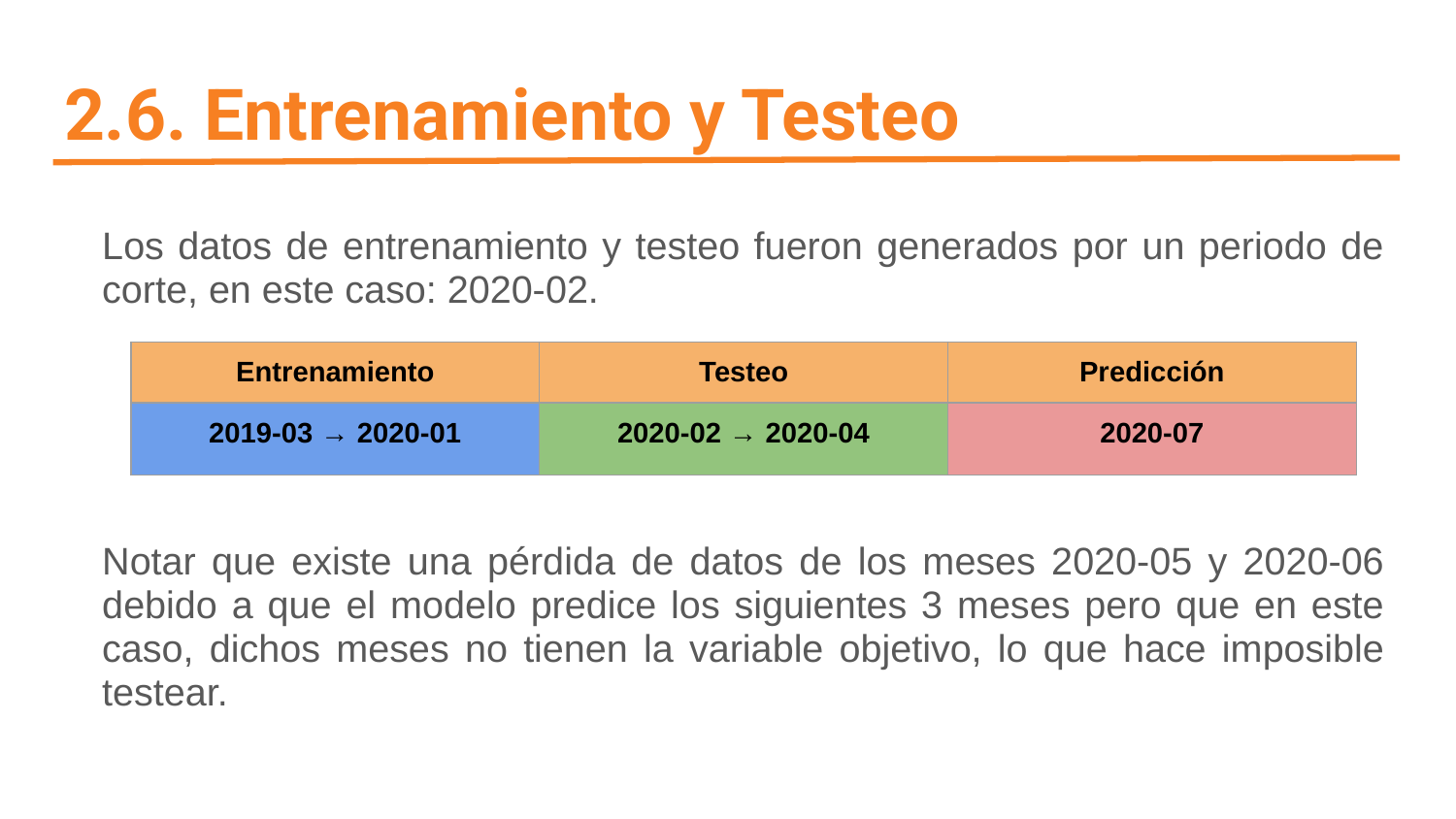

# 2.6. Entrenamiento y Testeo
Los datos de entrenamiento y testeo fueron generados por un periodo de corte, en este caso: 2020-02.

Notar que existe una pérdida de datos de los meses 2020-05 y 2020-06 debido a que el modelo predice los siguientes 3 meses pero que en este caso, dichos meses no tienen la variable objetivo, lo que hace imposible testear.
| Entrenamiento | Testeo | Predicción |
| --- | --- | --- |
| 2019-03 → 2020-01 | 2020-02 → 2020-04 | 2020-07 |